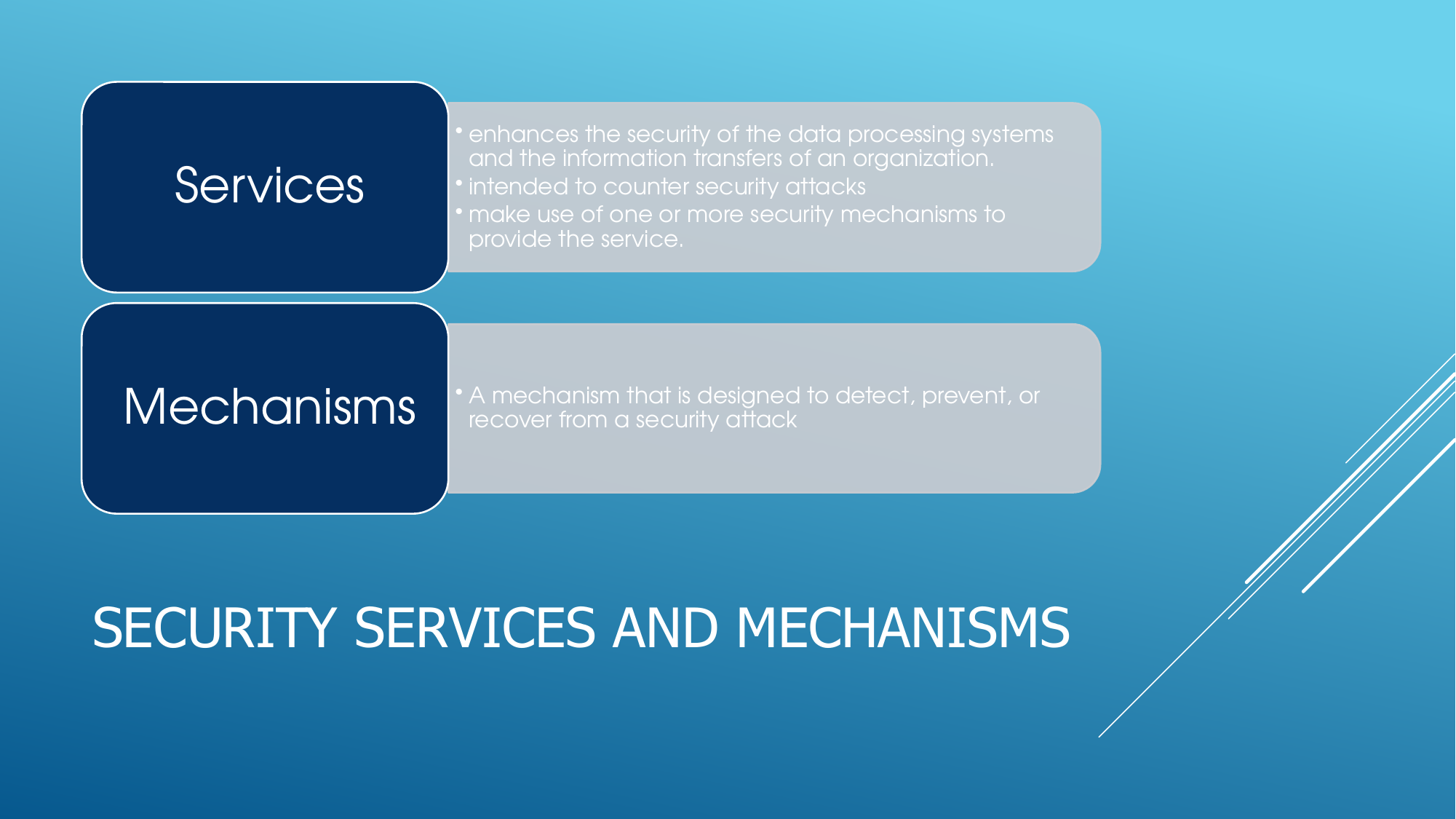

enhances the security of the data processing systems and the information transfers of an organization.
intended to counter security attacks
make use of one or more security mechanisms to provide the service.
Services
A mechanism that is designed to detect, prevent, or recover from a security attack
Mechanisms
# Security Services and Mechanisms